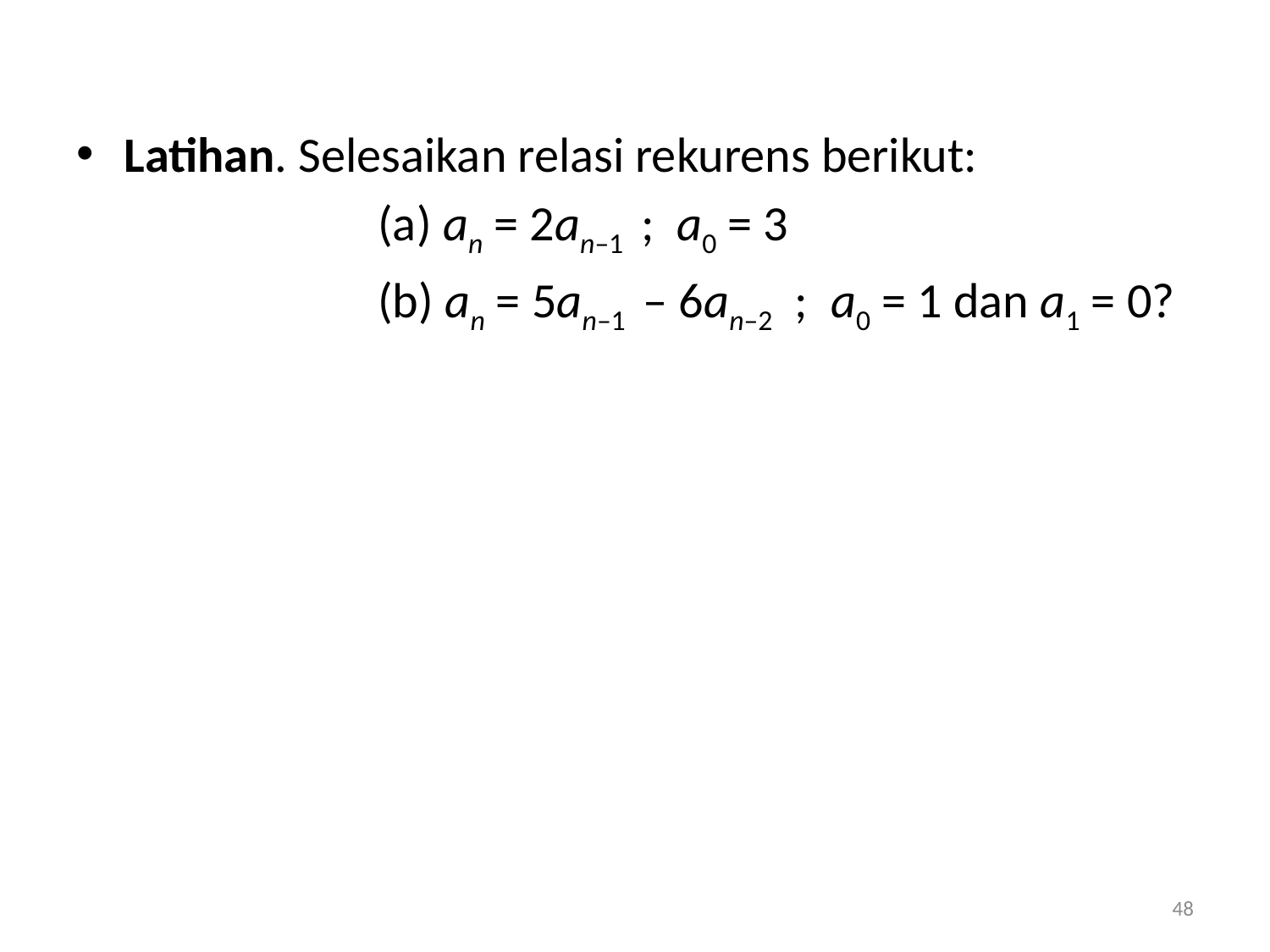

Latihan. Selesaikan relasi rekurens berikut:
			(a) an = 2an–1  ;  a0 = 3
			(b) an = 5an–1  – 6an–2  ;  a0 = 1 dan a1 = 0?
48